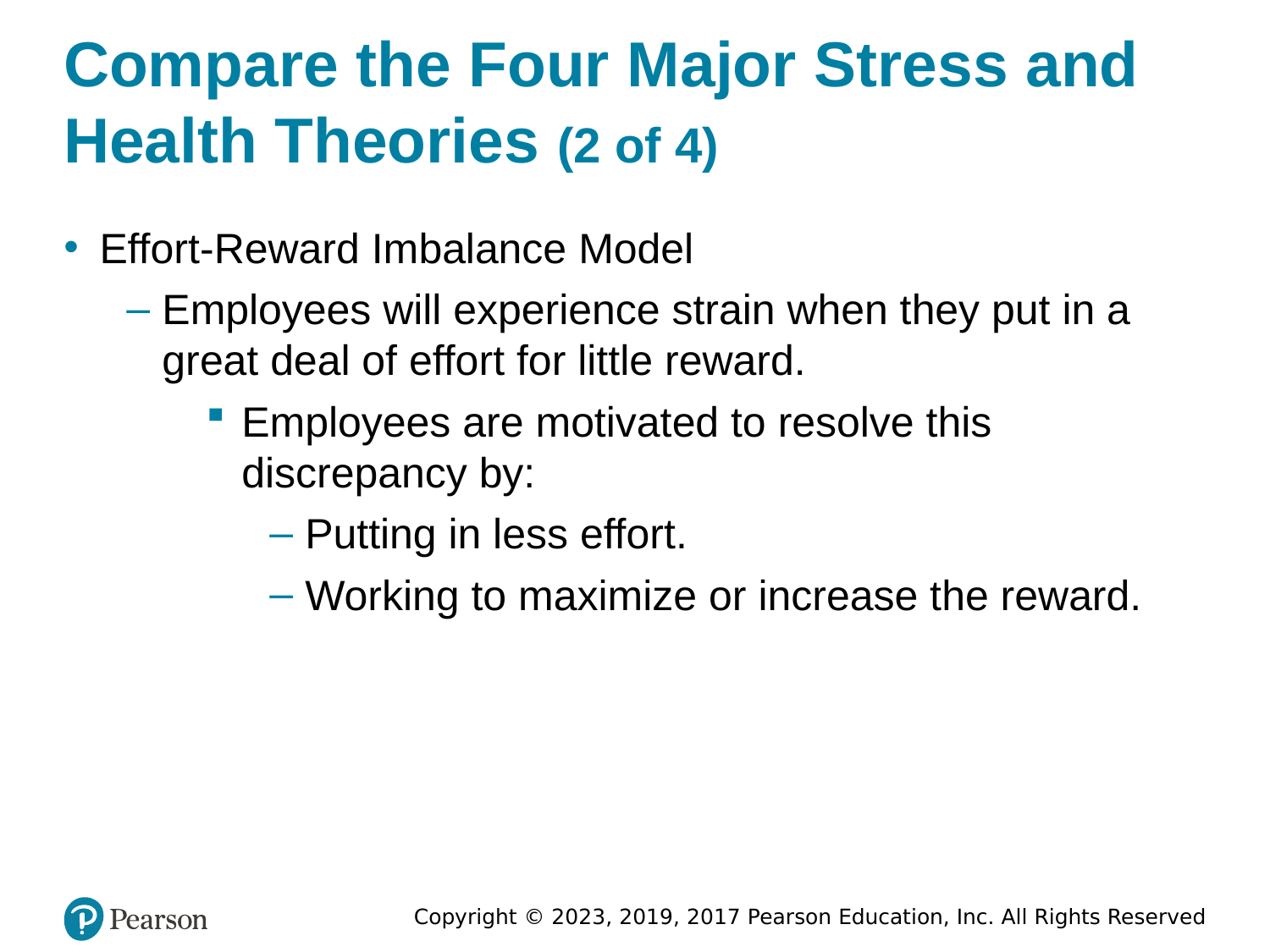

# Compare the Four Major Stress and Health Theories (2 of 4)
Effort-Reward Imbalance Model
Employees will experience strain when they put in a great deal of effort for little reward.
Employees are motivated to resolve this discrepancy by:
Putting in less effort.
Working to maximize or increase the reward.